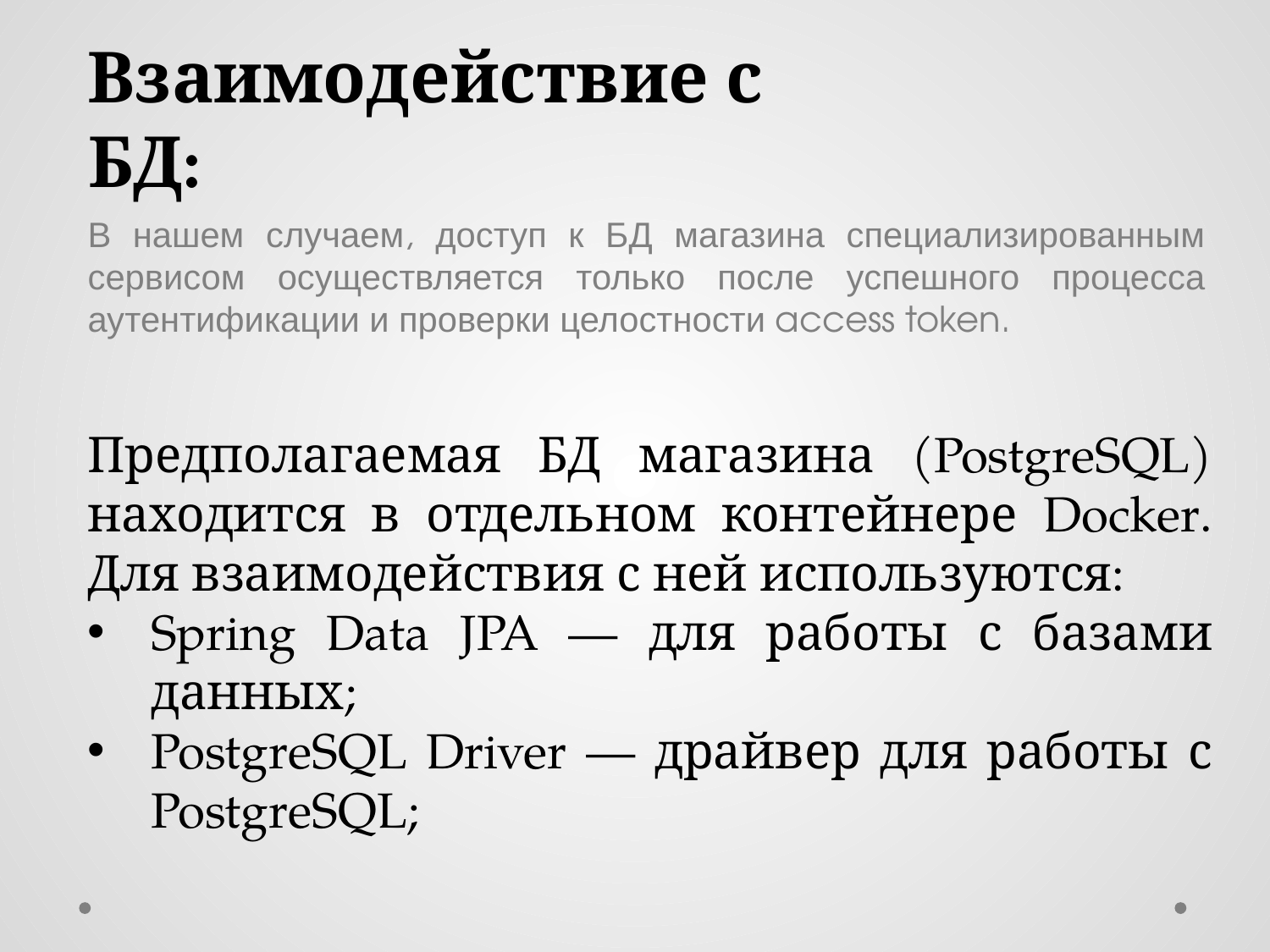

Взаимодействие с БД:
В нашем случаем, доступ к БД магазина специализированным сервисом осуществляется только после успешного процесса аутентификации и проверки целостности access token.
Предполагаемая БД магазина (PostgreSQL) находится в отдельном контейнере Docker. Для взаимодействия с ней используются:
Spring Data JPA — для работы с базами данных;
PostgreSQL Driver — драйвер для работы с PostgreSQL;